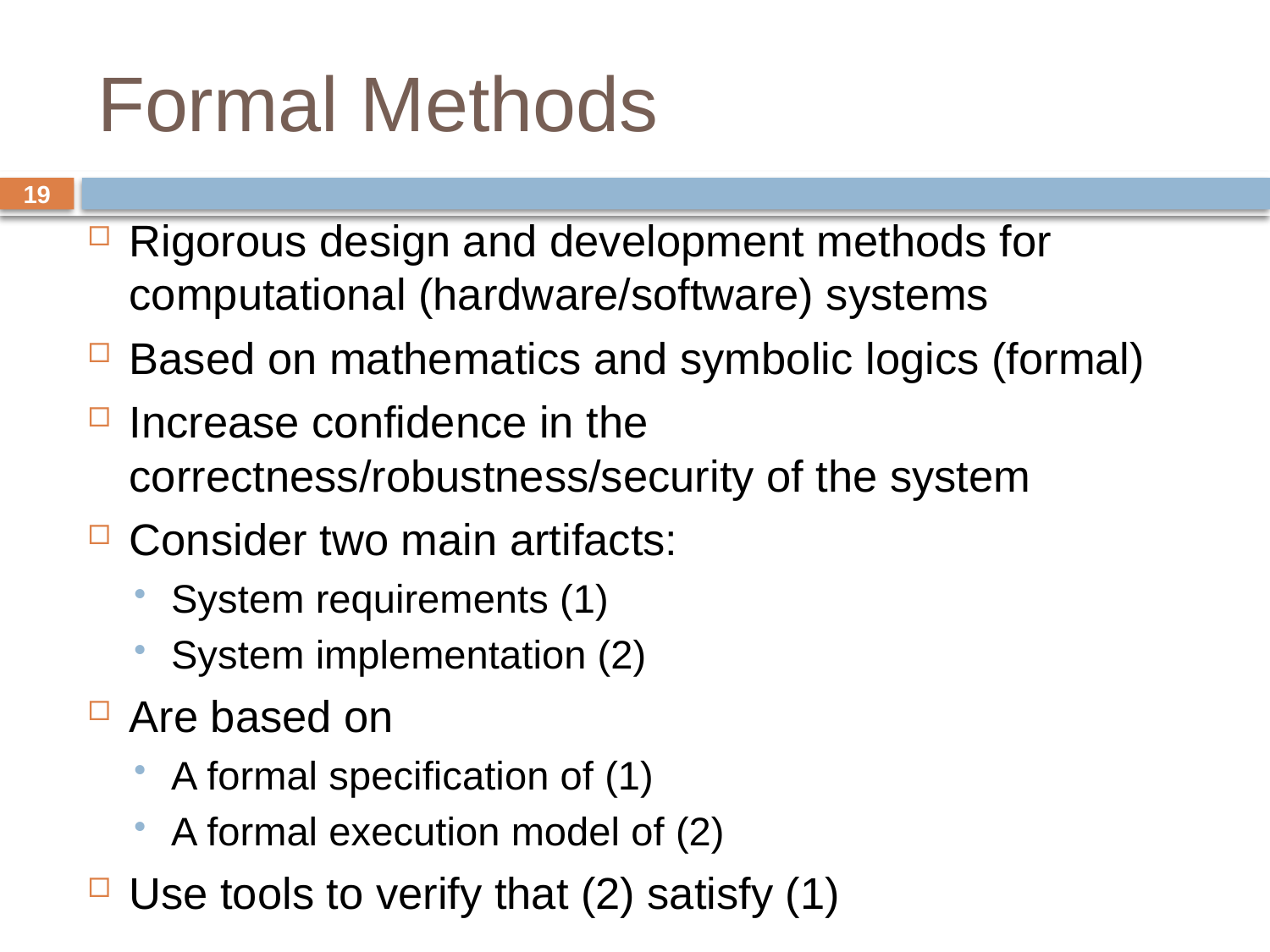

# Formal Methods
19
Rigorous design and development methods for computational (hardware/software) systems
Based on mathematics and symbolic logics (formal)
Increase confidence in the correctness/robustness/security of the system
Consider two main artifacts:
System requirements (1)
System implementation (2)
Are based on
A formal specification of (1)
A formal execution model of (2)
Use tools to verify that (2) satisfy (1)